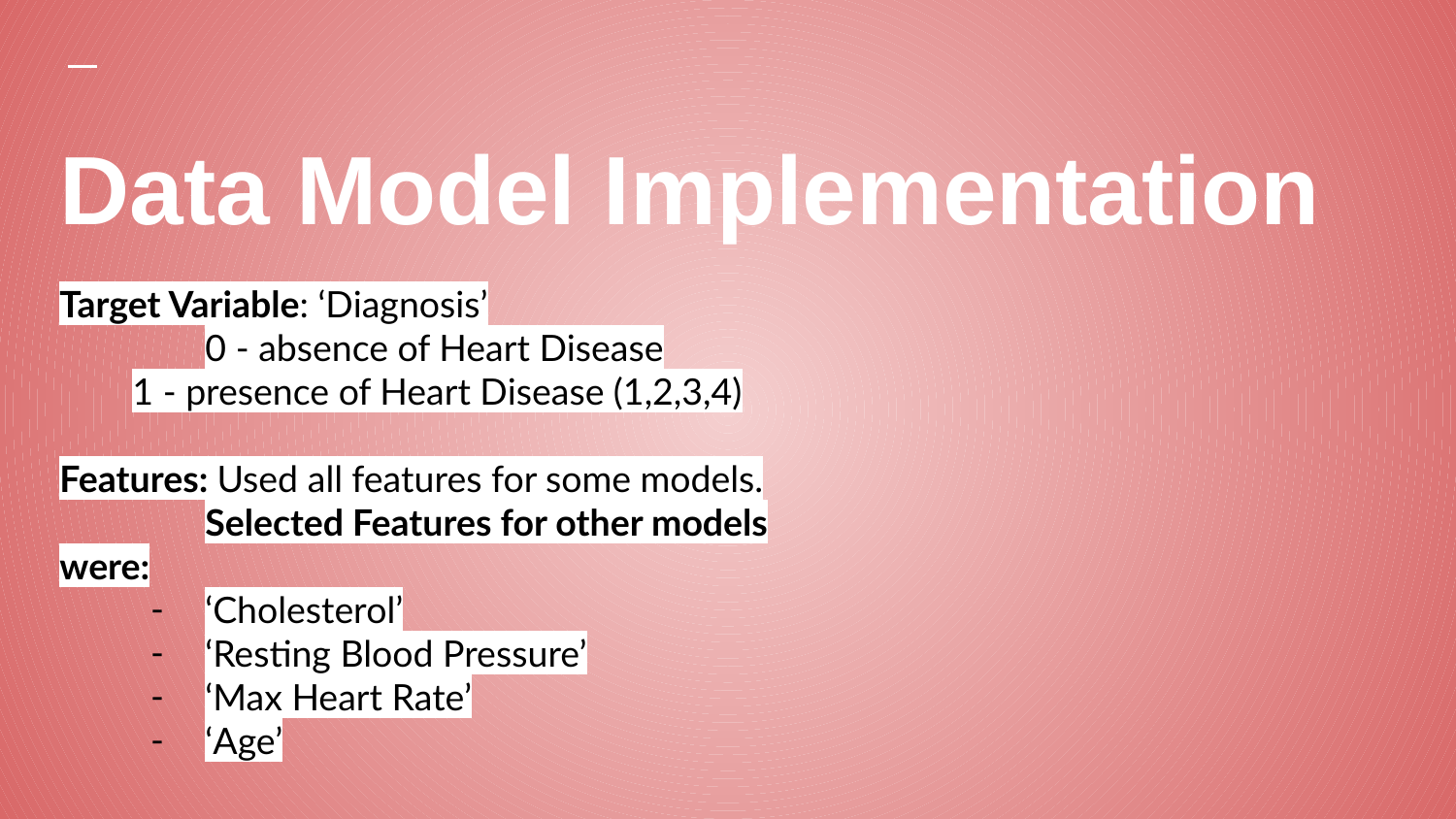

# Data Model Implementation

Target Variable: ‘Diagnosis’
	0 - absence of Heart Disease
1 - presence of Heart Disease (1,2,3,4)

Features: Used all features for some models.
	Selected Features for other models were:
‘Cholesterol’
‘Resting Blood Pressure’
‘Max Heart Rate’
‘Age’